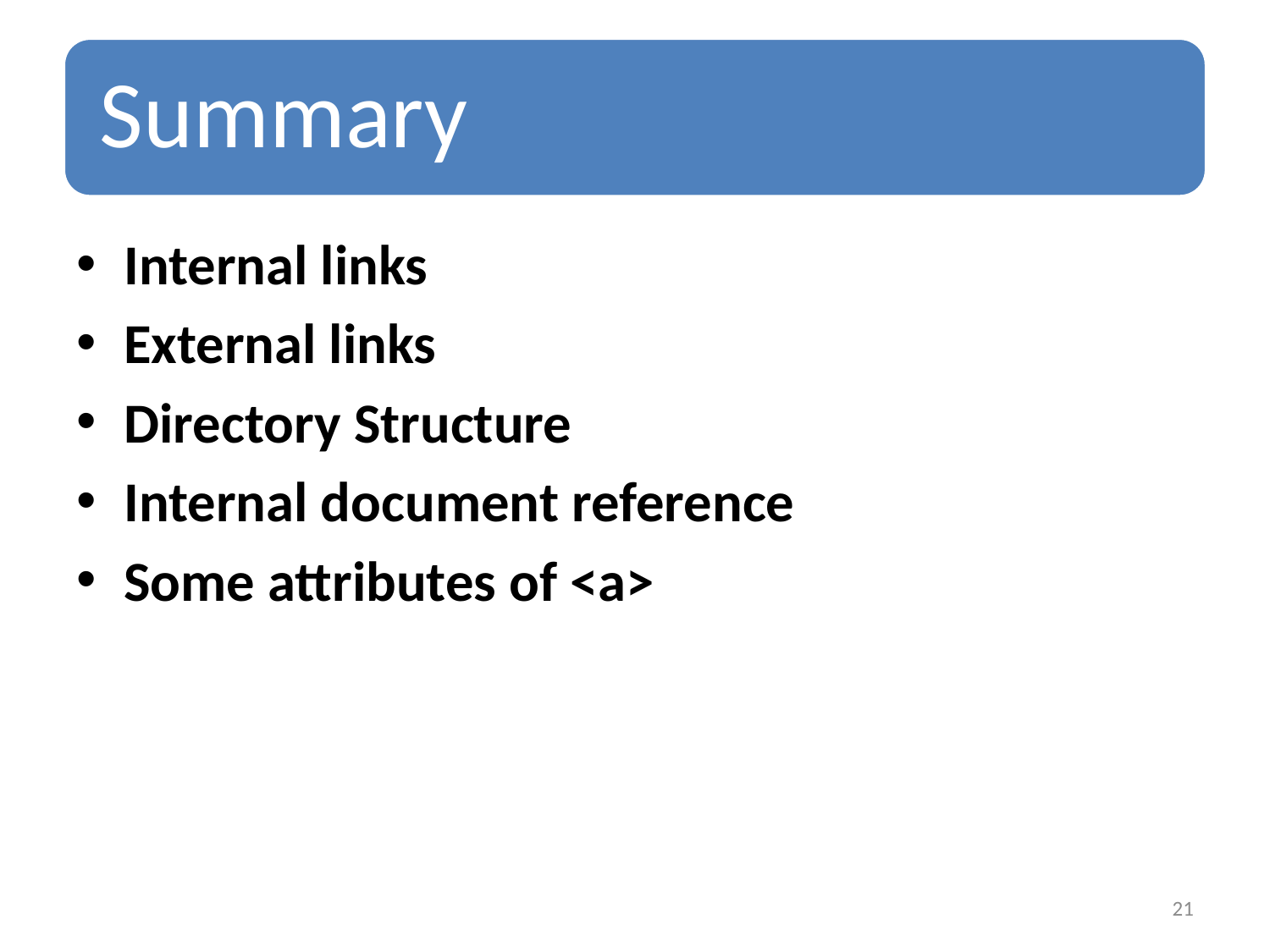

Summary
Internal links
External links
Directory Structure
Internal document reference
Some attributes of <a>

21